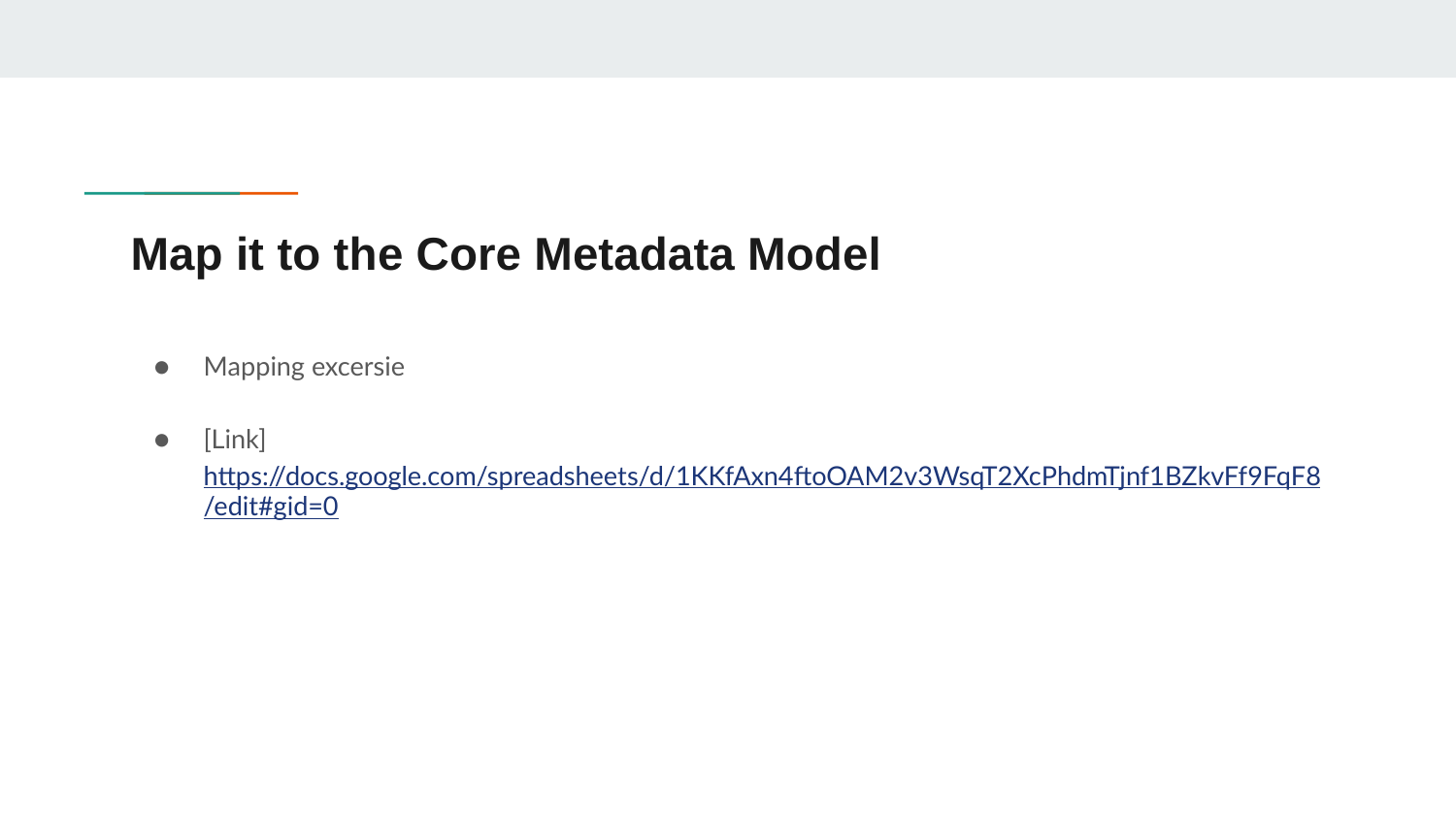

# Map it to the Core Metadata Model
Mapping excersie

[Link] https://docs.google.com/spreadsheets/d/1KKfAxn4ftoOAM2v3WsqT2XcPhdmTjnf1BZkvFf9FqF8/edit#gid=0